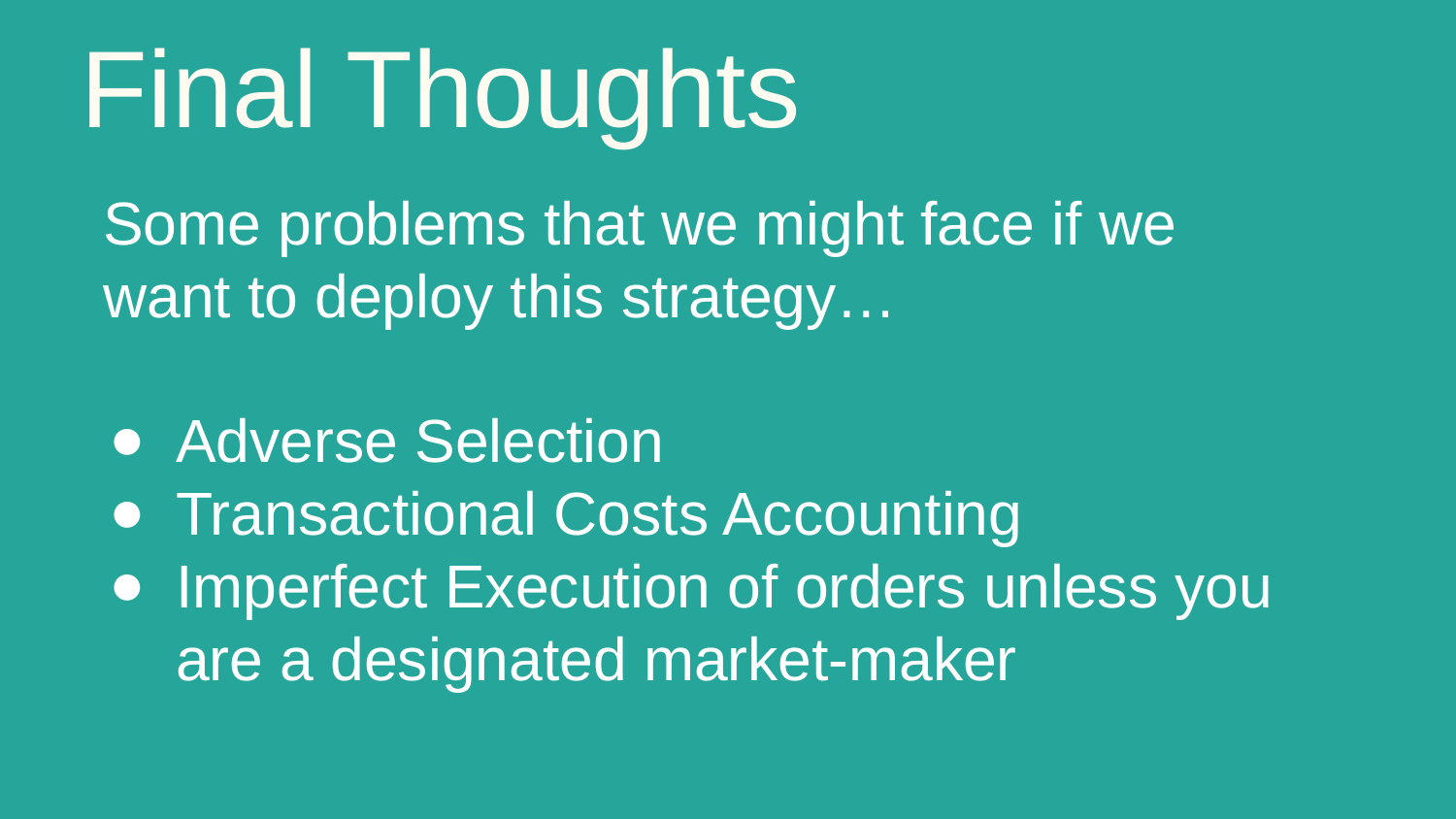

# Final Thoughts
Some problems that we might face if we want to deploy this strategy…

Adverse Selection
Transactional Costs Accounting
Imperfect Execution of orders unless you are a designated market-maker